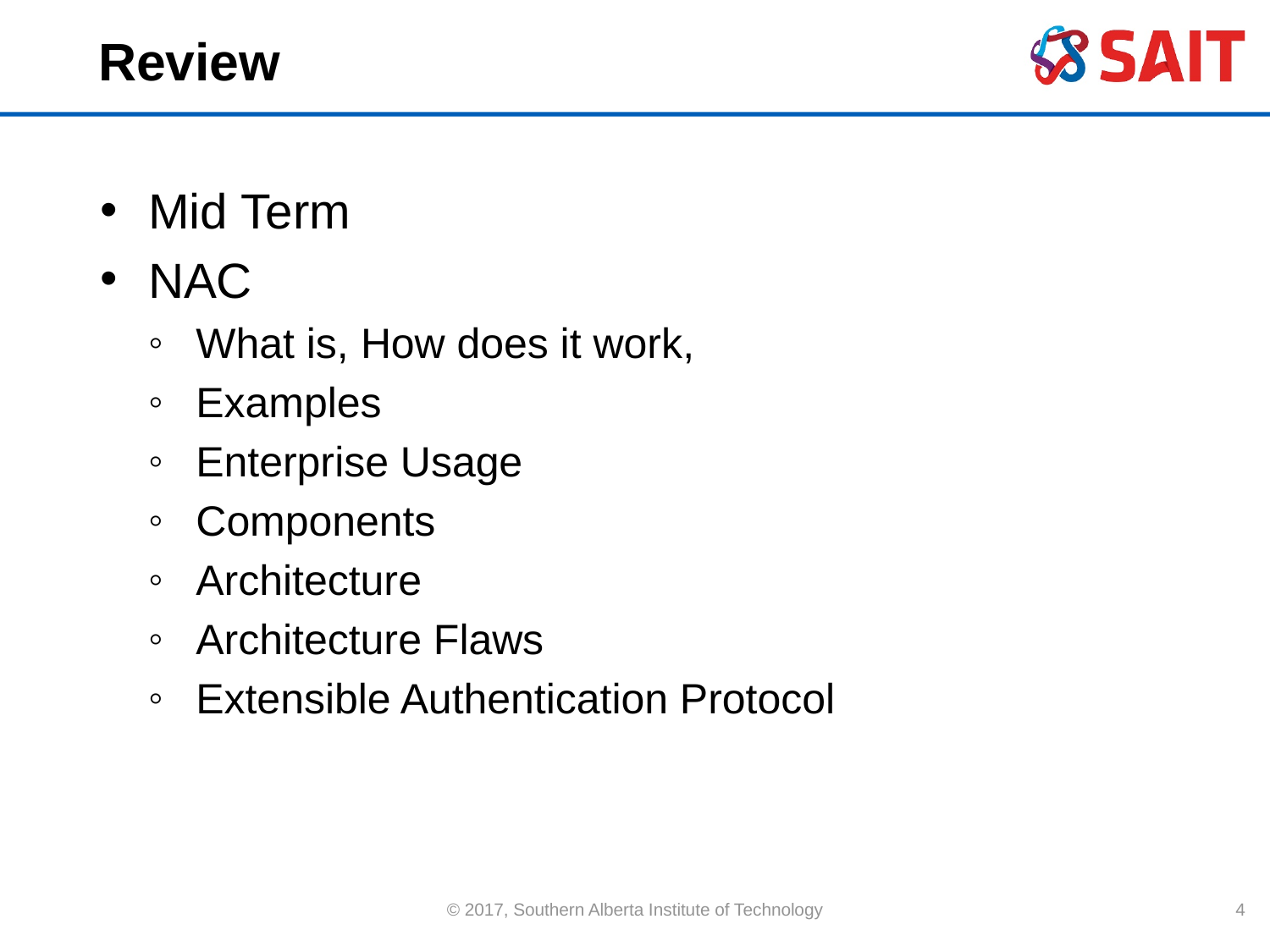

# Review
Mid Term
NAC
What is, How does it work,
Examples
Enterprise Usage
Components
Architecture
Architecture Flaws
Extensible Authentication Protocol